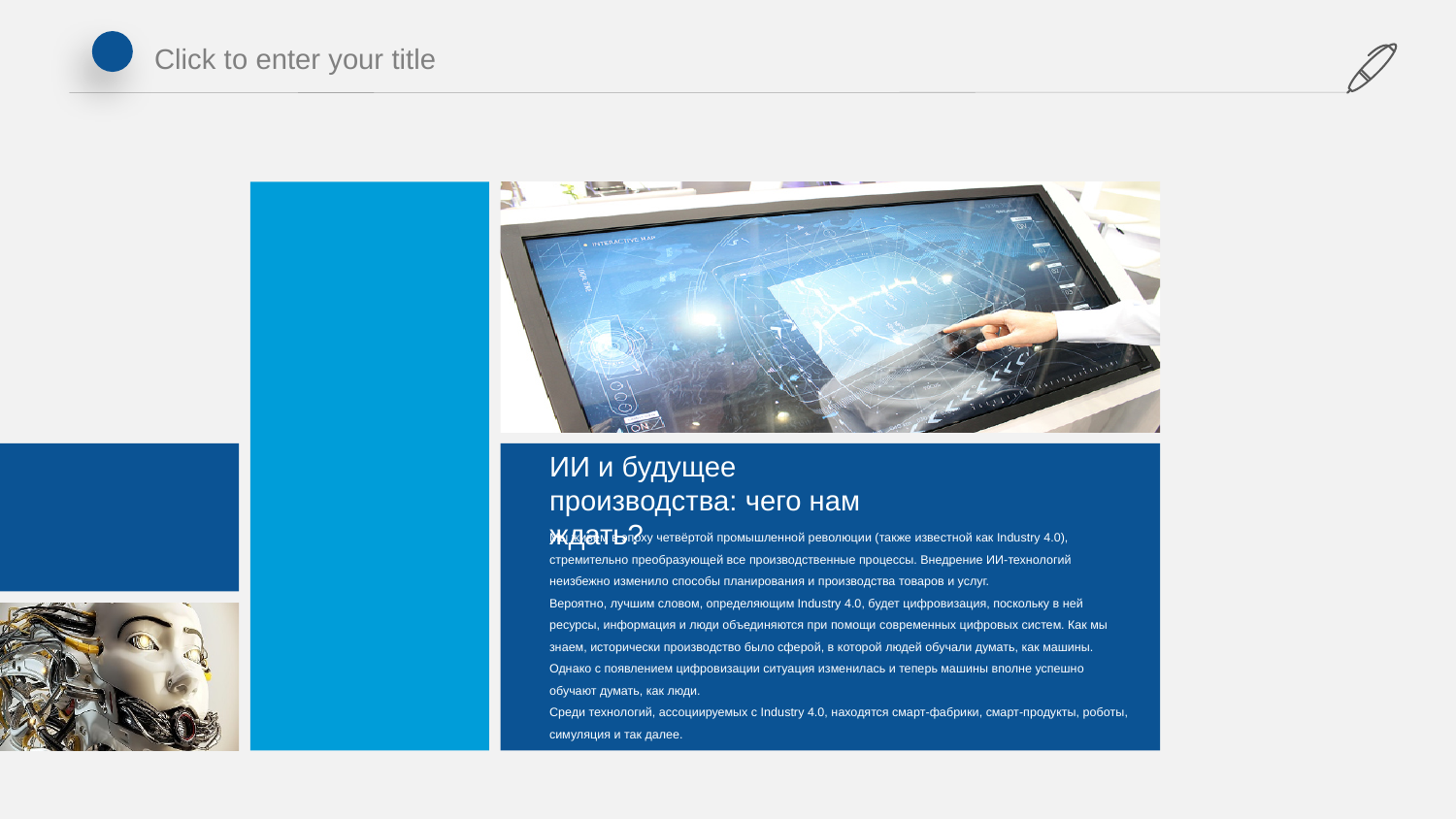

ИИ и будущее производства: чего нам ждать?
Мы живём в эпоху четвёртой промышленной революции (также известной как Industry 4.0), стремительно преобразующей все производственные процессы. Внедрение ИИ-технологий неизбежно изменило способы планирования и производства товаров и услуг.
Вероятно, лучшим словом, определяющим Industry 4.0, будет цифровизация, поскольку в ней ресурсы, информация и люди объединяются при помощи современных цифровых систем. Как мы знаем, исторически производство было сферой, в которой людей обучали думать, как машины. Однако с появлением цифровизации ситуация изменилась и теперь машины вполне успешно обучают думать, как люди.
Среди технологий, ассоциируемых с Industry 4.0, находятся смарт-фабрики, смарт-продукты, роботы, симуляция и так далее.